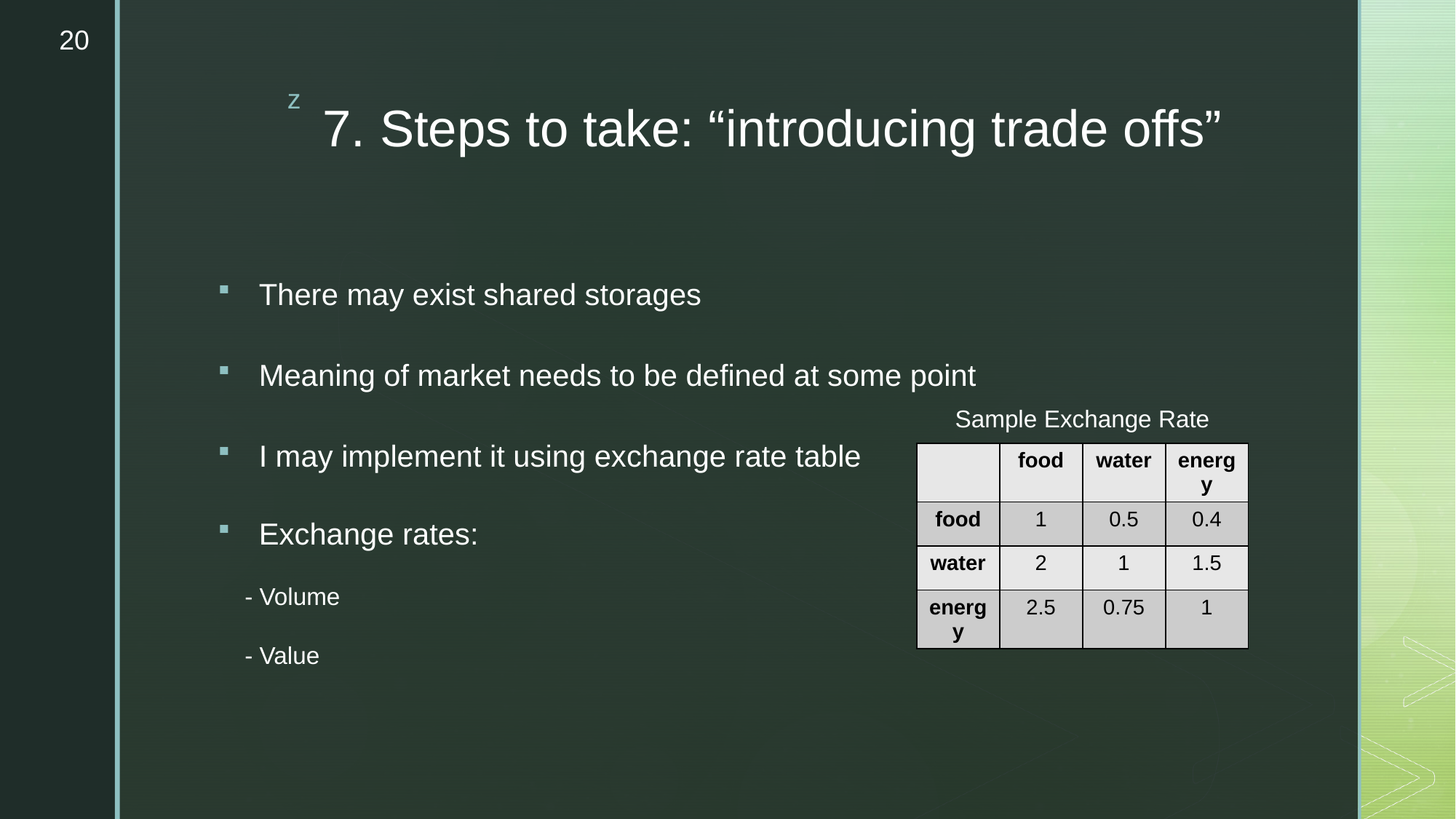

20
# 7. Steps to take: “introducing trade offs”
There may exist shared storages
Meaning of market needs to be defined at some point
Sample Exchange Rate
I may implement it using exchange rate table
|  | food | water | energy |
| --- | --- | --- | --- |
| food | 1 | 0.5 | 0.4 |
| water | 2 | 1 | 1.5 |
| energy | 2.5 | 0.75 | 1 |
Exchange rates:
    - Volume
    - Value